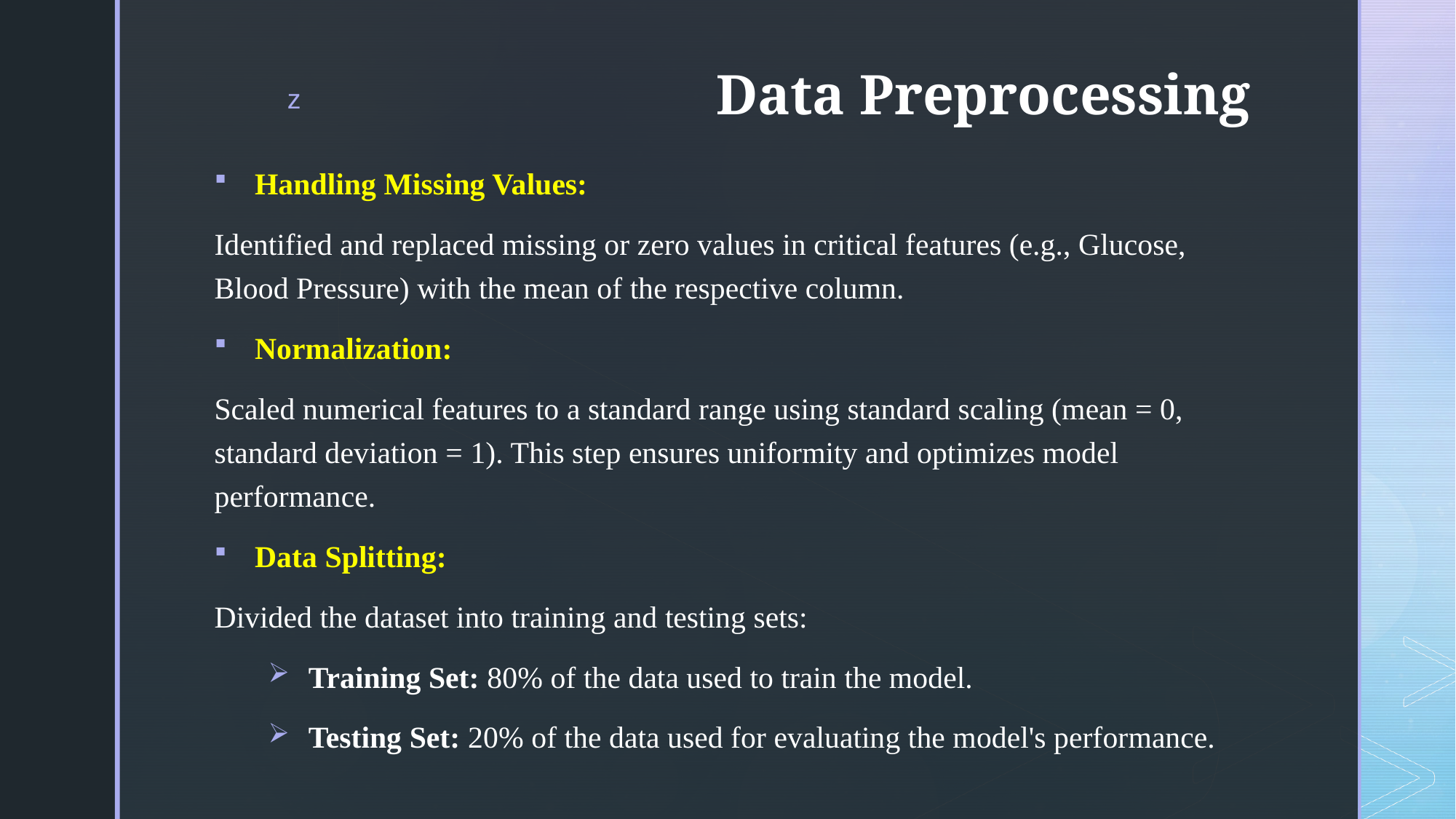

# Data Preprocessing
Handling Missing Values:
Identified and replaced missing or zero values in critical features (e.g., Glucose, Blood Pressure) with the mean of the respective column.
Normalization:
Scaled numerical features to a standard range using standard scaling (mean = 0, standard deviation = 1). This step ensures uniformity and optimizes model performance.
Data Splitting:
Divided the dataset into training and testing sets:
Training Set: 80% of the data used to train the model.
Testing Set: 20% of the data used for evaluating the model's performance.